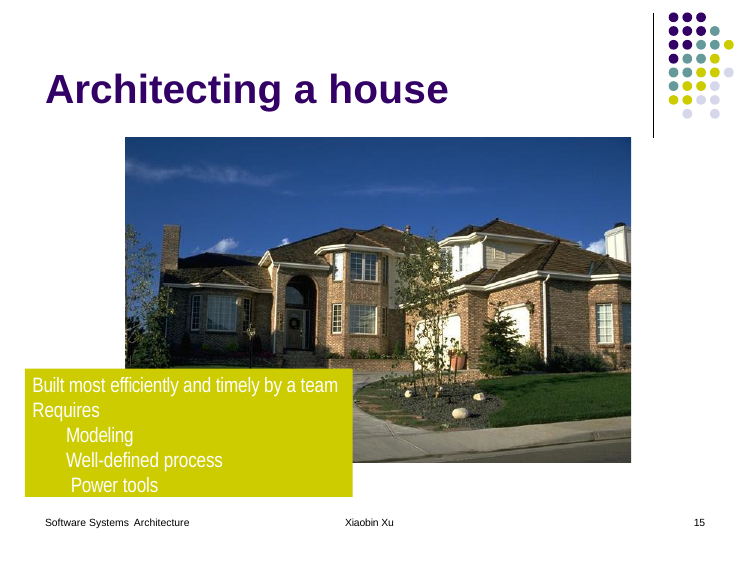

# Architecting a house

Built most efficiently and timely by a team  Requires
Modeling
Well-defined process  Power tools
Software Systems  Architecture                   	Xiaobin Xu
15